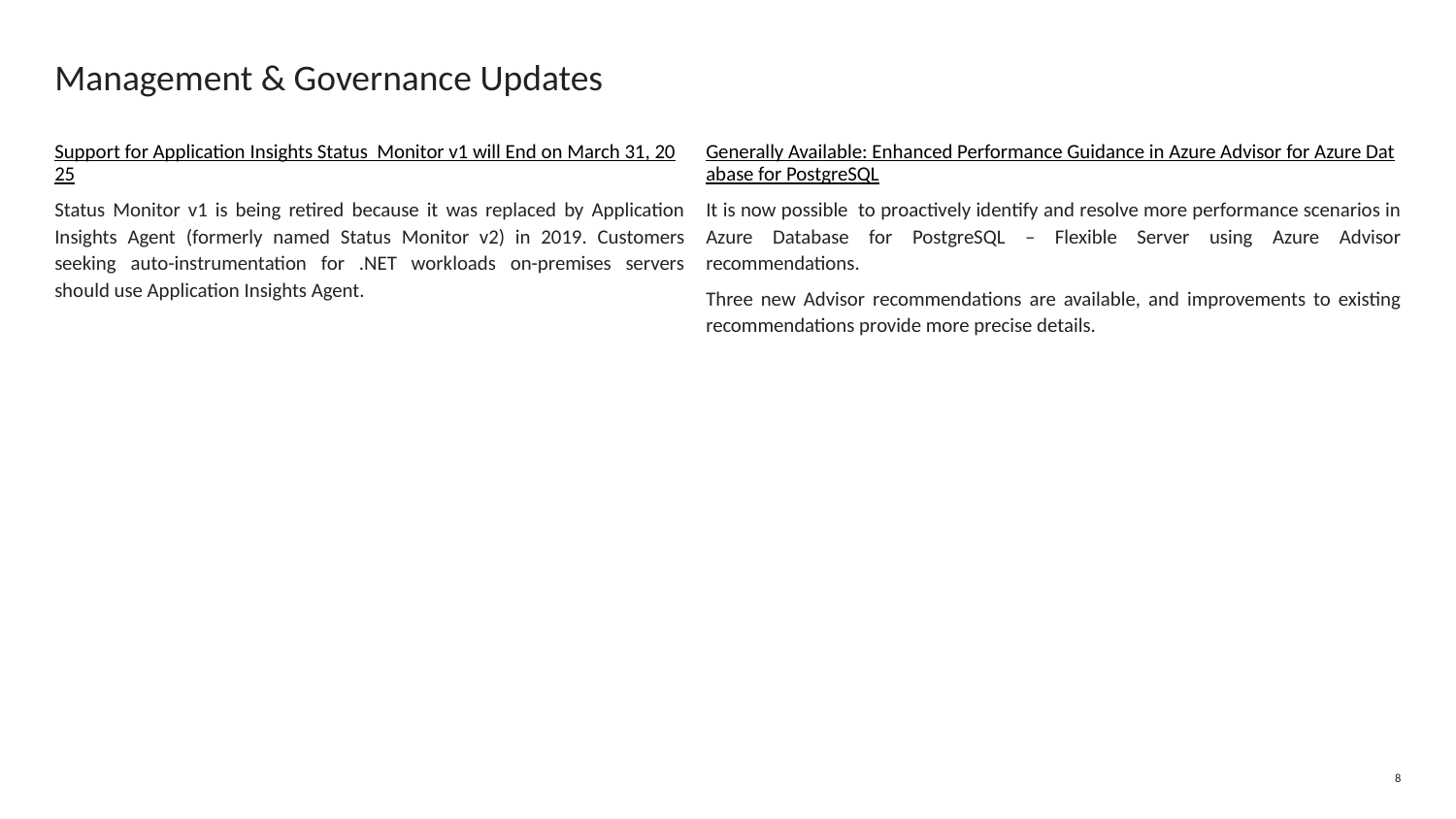

# Management & Governance Updates
Generally Available: Enhanced Performance Guidance in Azure Advisor for Azure Database for PostgreSQL
It is now possible  to proactively identify and resolve more performance scenarios in Azure Database for PostgreSQL – Flexible Server using Azure Advisor recommendations.
Three new Advisor recommendations are available, and improvements to existing recommendations provide more precise details.
Support for Application Insights Status  Monitor v1 will End on March 31, 2025
Status Monitor v1 is being retired because it was replaced by Application Insights Agent (formerly named Status Monitor v2) in 2019. Customers seeking auto-instrumentation for .NET workloads on-premises servers should use Application Insights Agent.